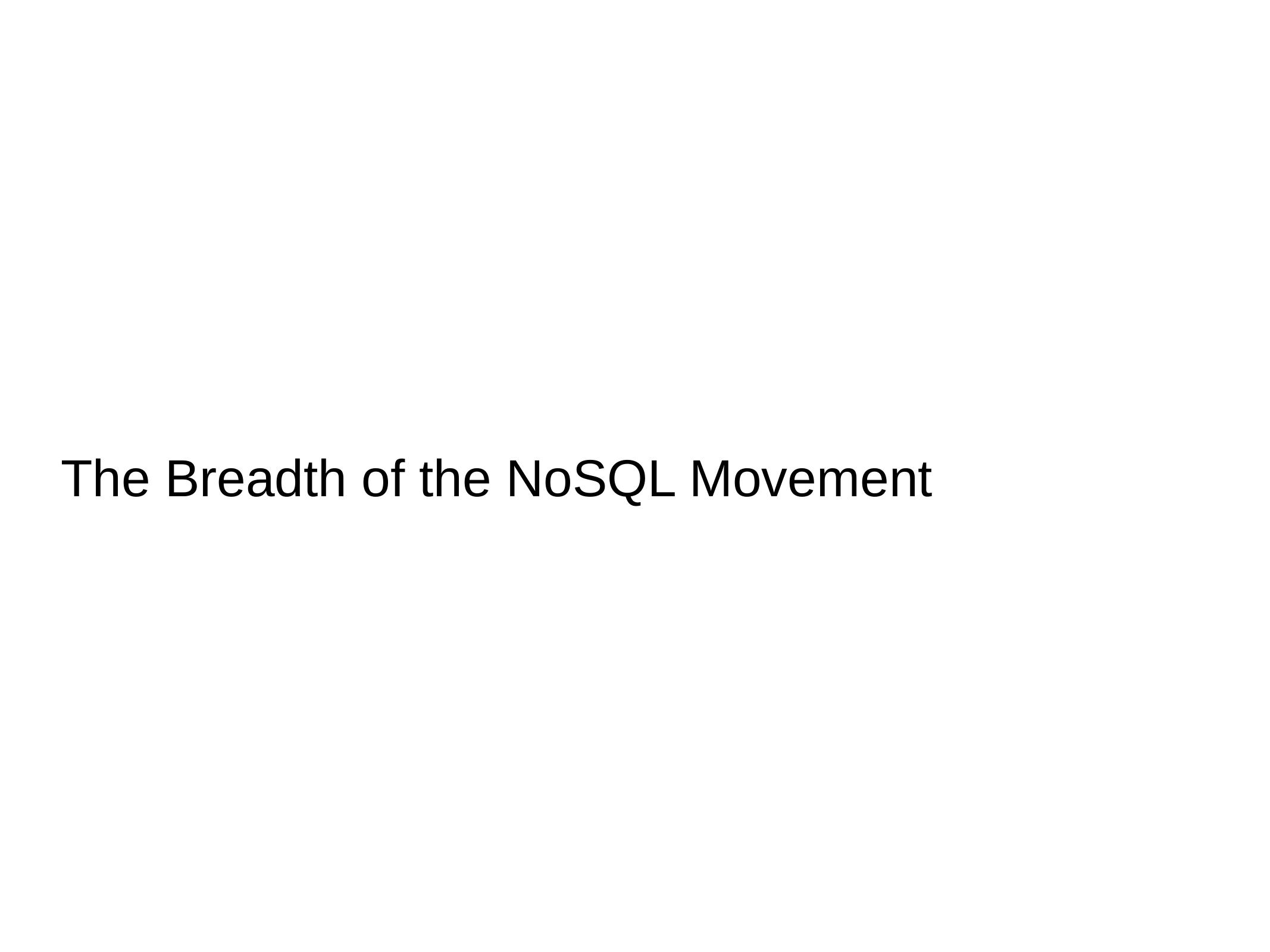

# The Breadth of the NoSQL Movement